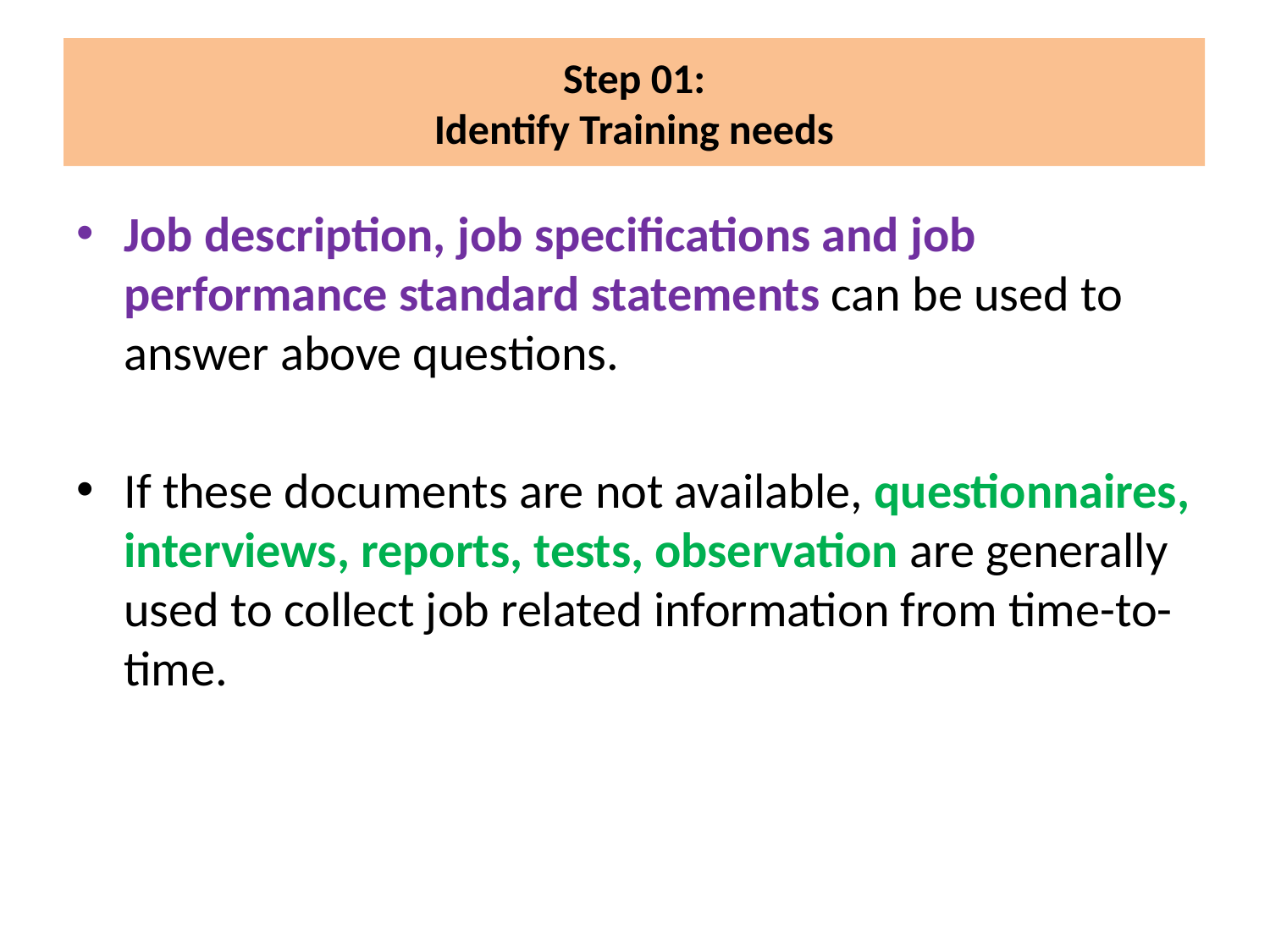

# Step 01: Identify Training needs
Job description, job specifications and job performance standard statements can be used to answer above questions.

If these documents are not available, questionnaires, interviews, reports, tests, observation are generally used to collect job related information from time-to-time.